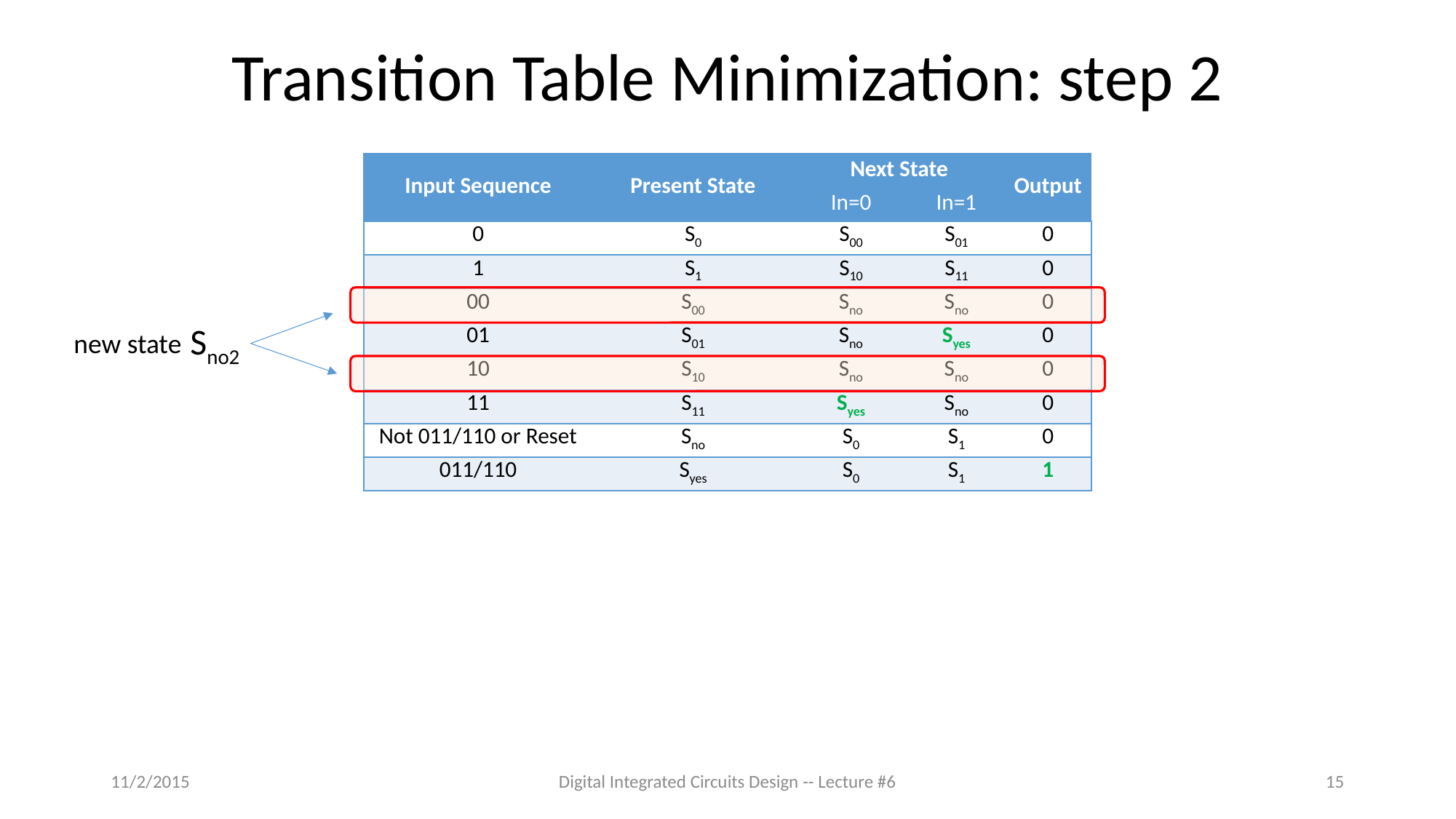

# Transition Table Minimization: step 2
| Input Sequence | Present State | Next State |  | Output |
| --- | --- | --- | --- | --- |
|  |  | In=0 | In=1 |  |
| 0 | S0 | S00 | S01 | 0 |
| 1 | S1 | S10 | S11 | 0 |
| 00 | S00 | Sno | Sno | 0 |
| 01 | S01 | Sno | Syes | 0 |
| 10 | S10 | Sno | Sno | 0 |
| 11 | S11 | Syes | Sno | 0 |
| Not 011/110 or Reset | Sno | S0 | S1 | 0 |
| 011/110 | Syes | S0 | S1 | 1 |

Sno2
new state

11/2/2015
Digital Integrated Circuits Design -- Lecture #6
15